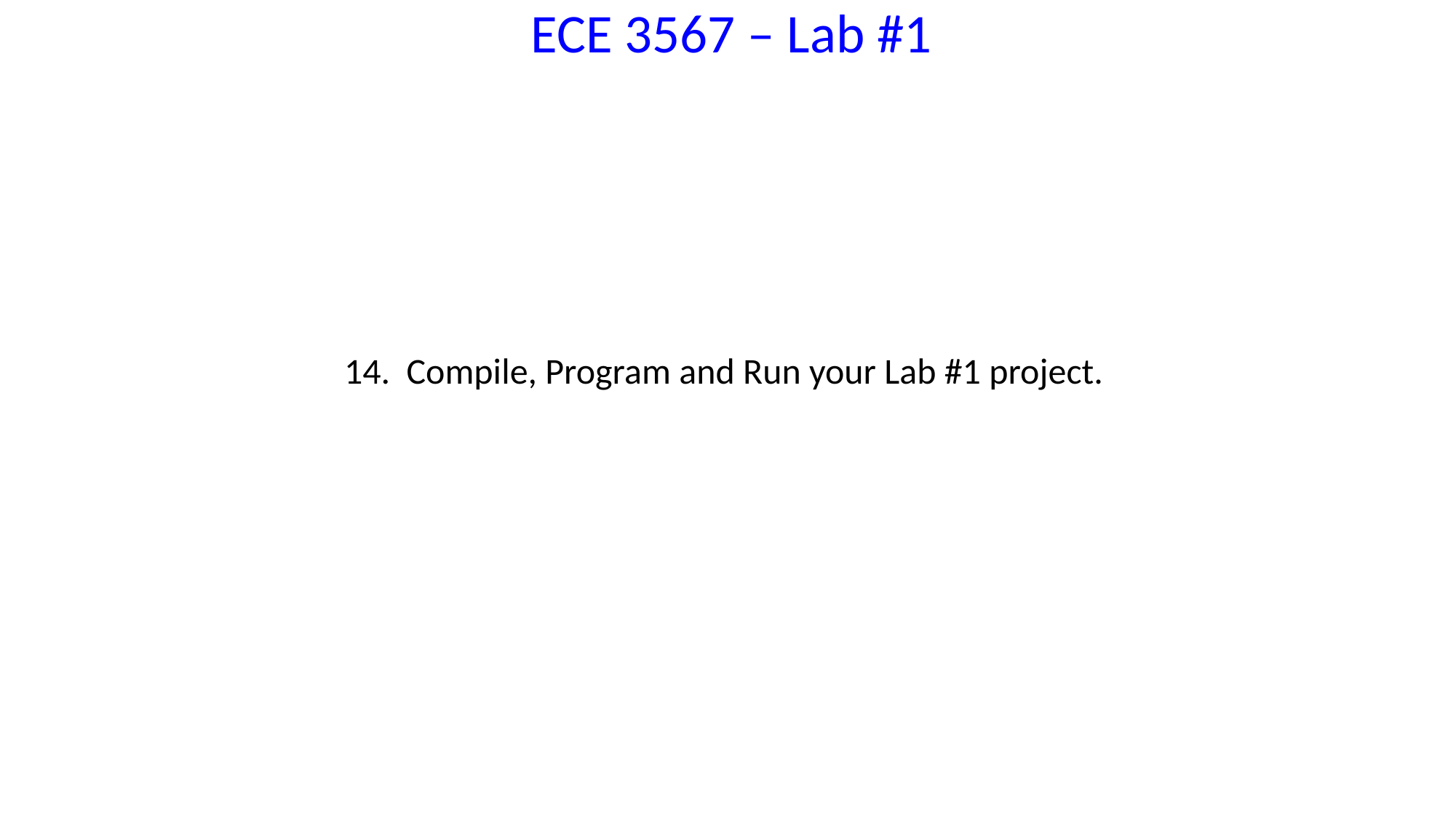

ECE 3567 – Lab #1
14.  Compile, Program and Run your Lab #1 project.